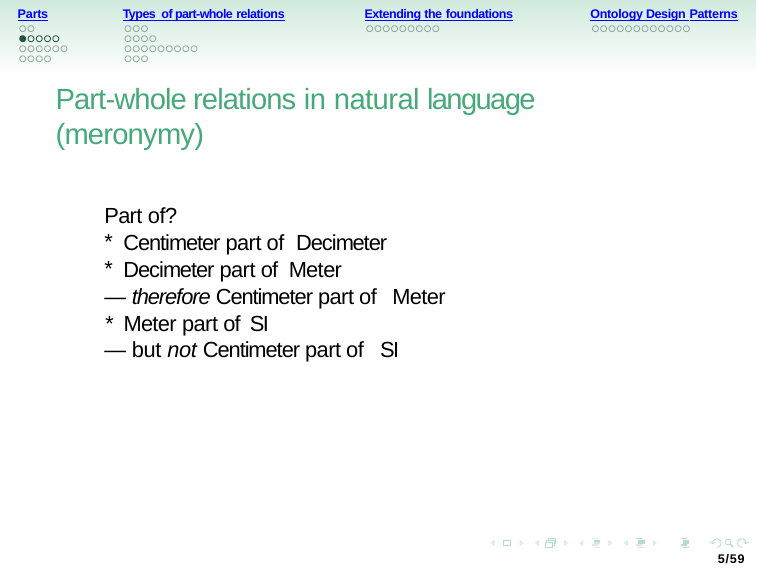

Parts
Types  of part-whole relations
Extending the foundations
Ontology Design Patterns

Part-whole relations in natural language   (meronymy)

Part of?
Centimeter part of  Decimeter
Decimeter part of Meter
— therefore Centimeter part of  Meter
* Meter part of SI
— but not Centimeter part of  SI

5/59